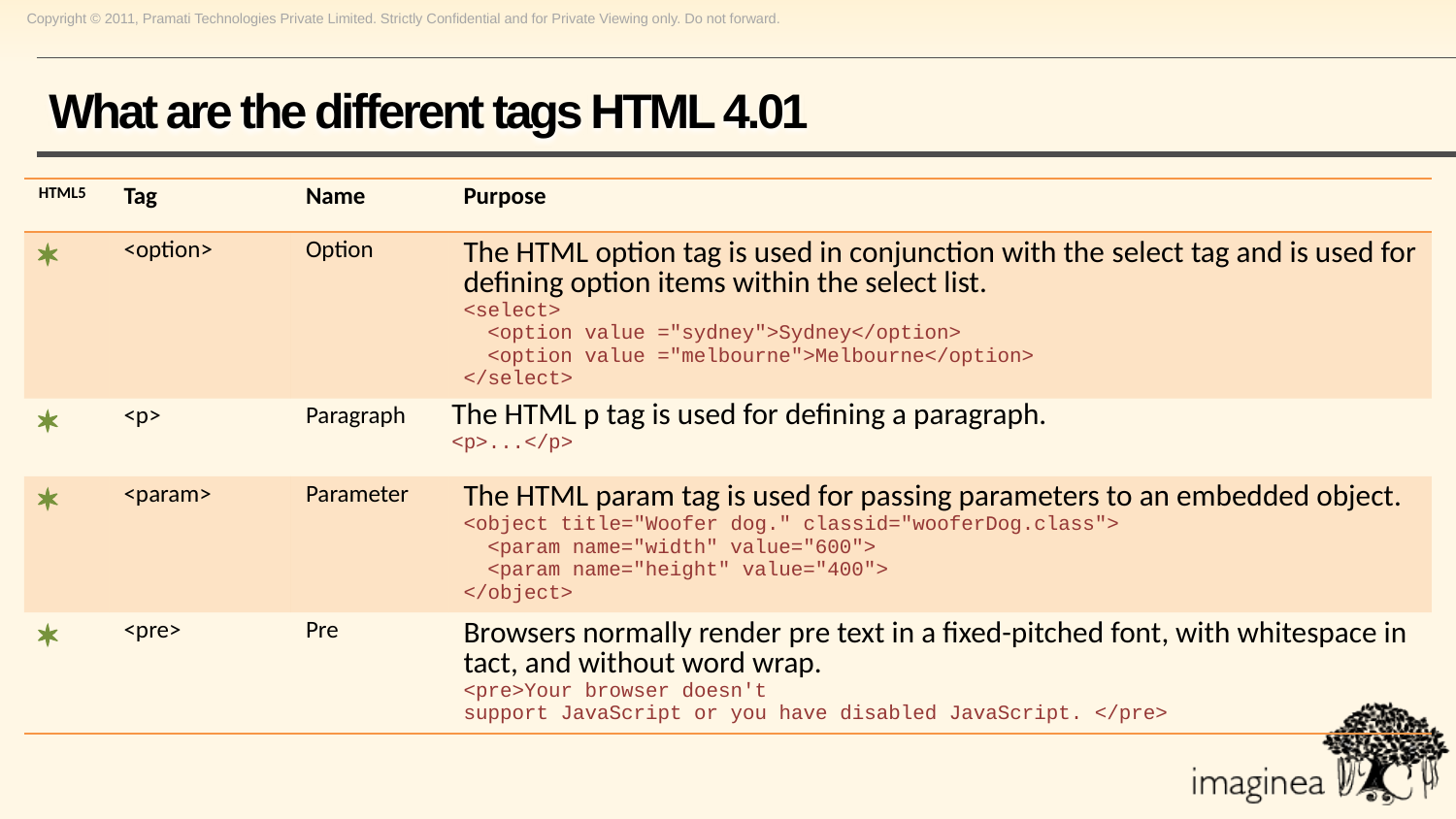

# What are the different tags HTML 4.01
| HTML5 | Tag | Name | Purpose |
| --- | --- | --- | --- |
| ∗ | <option> | Option | The HTML option tag is used in conjunction with the select tag and is used for defining option items within the select list. <select> <option value ="sydney">Sydney</option> <option value ="melbourne">Melbourne</option> </select> |
| ∗ | <p> | Paragraph | The HTML p tag is used for defining a paragraph. <p>...</p> |
| ∗ | <param> | Parameter | The HTML param tag is used for passing parameters to an embedded object. <object title="Woofer dog." classid="wooferDog.class"> <param name="width" value="600"> <param name="height" value="400"> </object> |
| ∗ | <pre> | Pre | Browsers normally render pre text in a fixed-pitched font, with whitespace in tact, and without word wrap. <pre>Your browser doesn't support JavaScript or you have disabled JavaScript. </pre> |